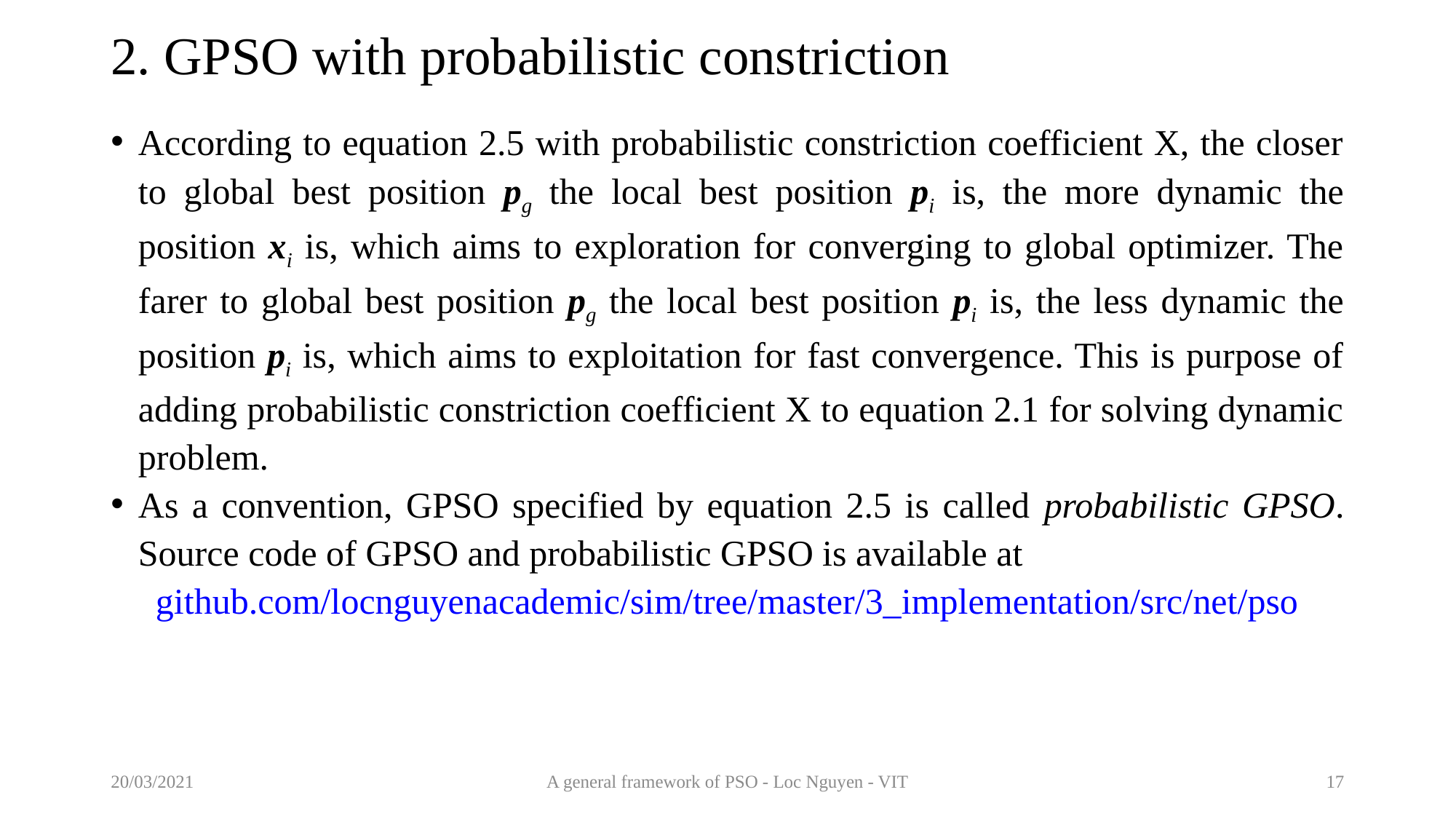

# 2. GPSO with probabilistic constriction
According to equation 2.5 with probabilistic constriction coefficient Χ, the closer to global best position pg the local best position pi is, the more dynamic the position xi is, which aims to exploration for converging to global optimizer. The farer to global best position pg the local best position pi is, the less dynamic the position pi is, which aims to exploitation for fast convergence. This is purpose of adding probabilistic constriction coefficient Χ to equation 2.1 for solving dynamic problem.
As a convention, GPSO specified by equation 2.5 is called probabilistic GPSO. Source code of GPSO and probabilistic GPSO is available at
github.com/locnguyenacademic/sim/tree/master/3_implementation/src/net/pso
20/03/2021
A general framework of PSO - Loc Nguyen - VIT
17